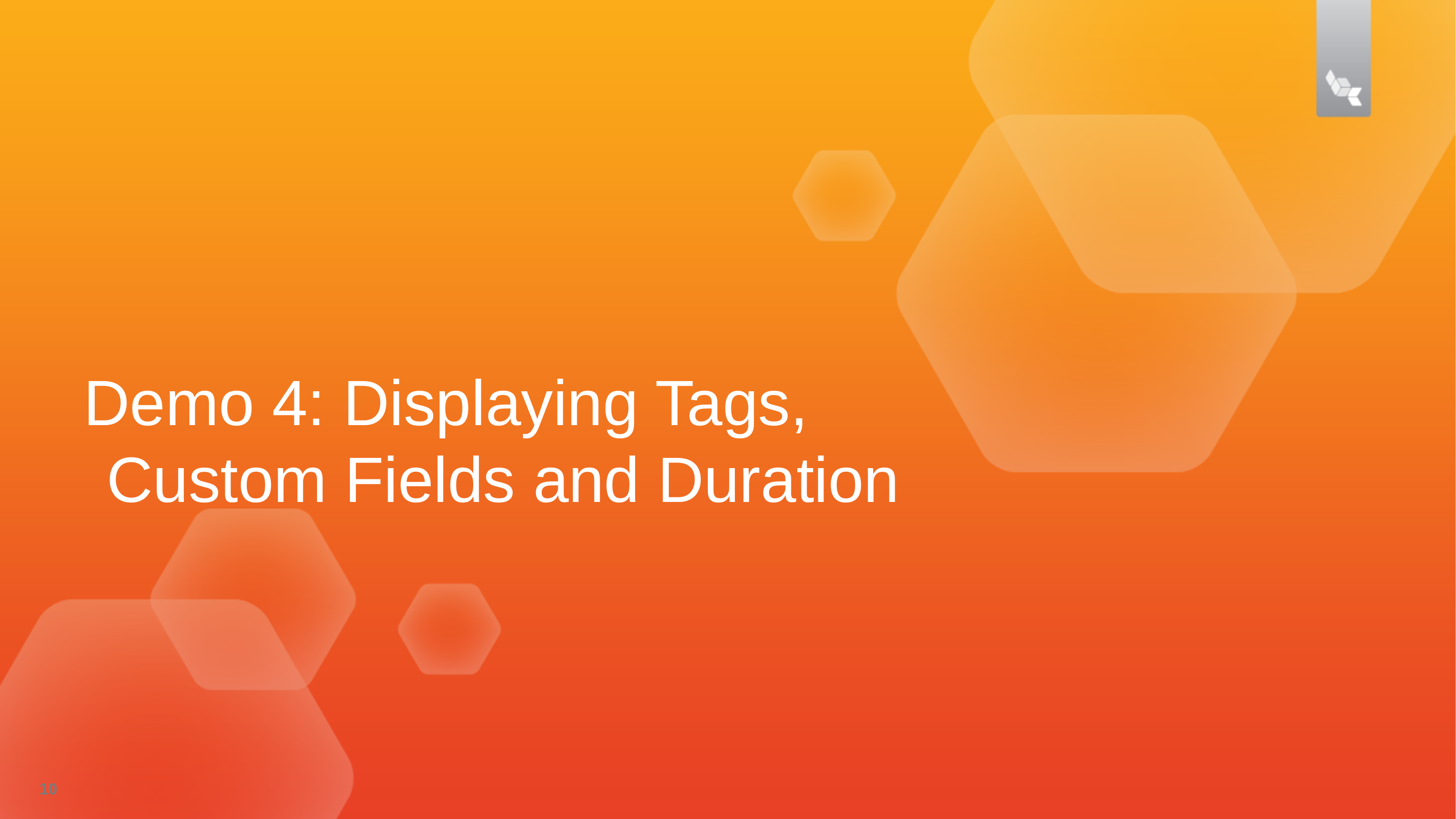

Demo 4: Displaying Tags, Custom Fields and Duration
10